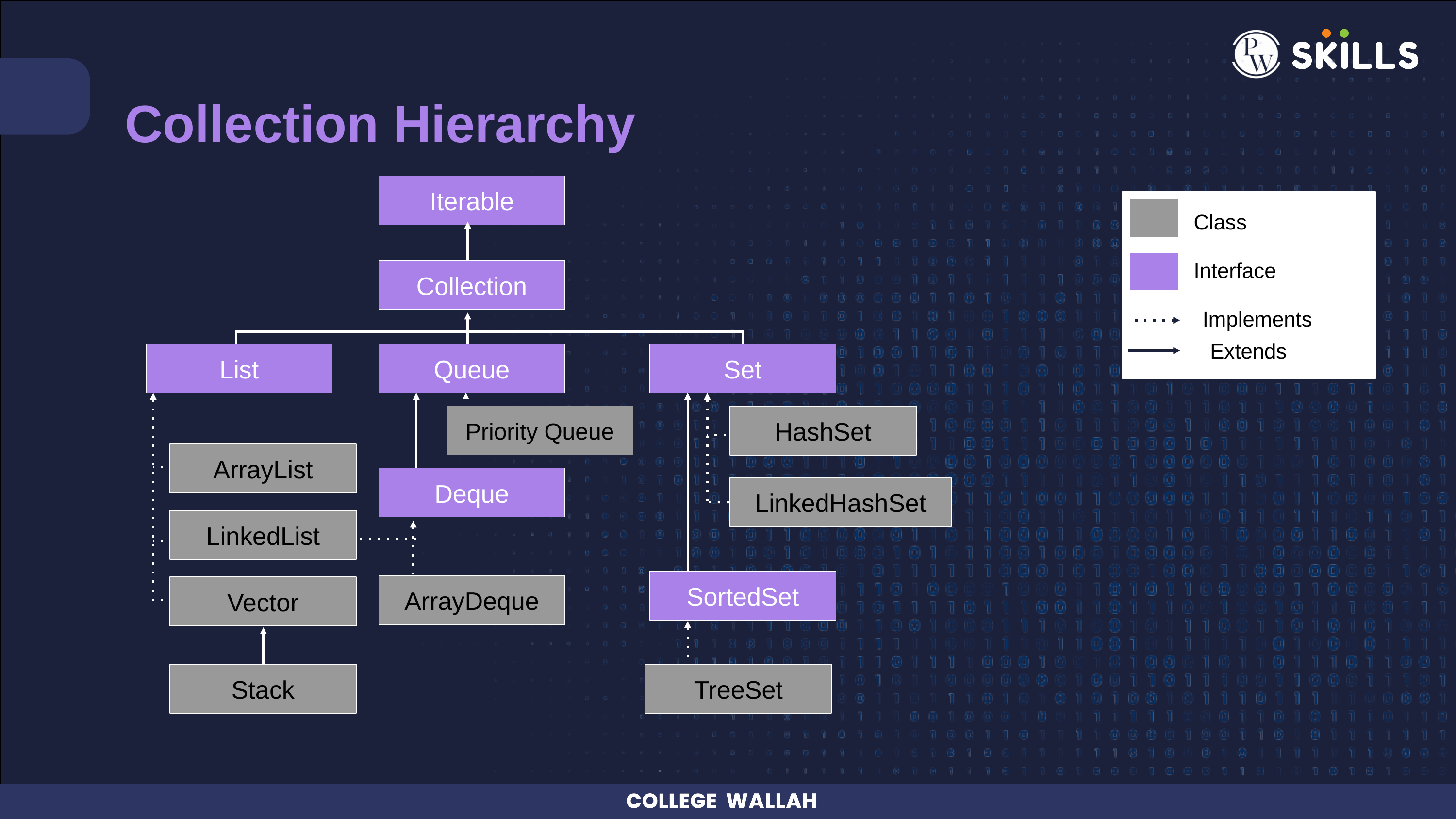

Collection Hierarchy
Iterable

Class

Interface
Collection
Implements
Extends
List
Queue
Set
Priority Queue
HashSet
ArrayList
Deque
LinkedHashSet
LinkedList
SortedSet
ArrayDeque
Vector
Stack
TreeSet